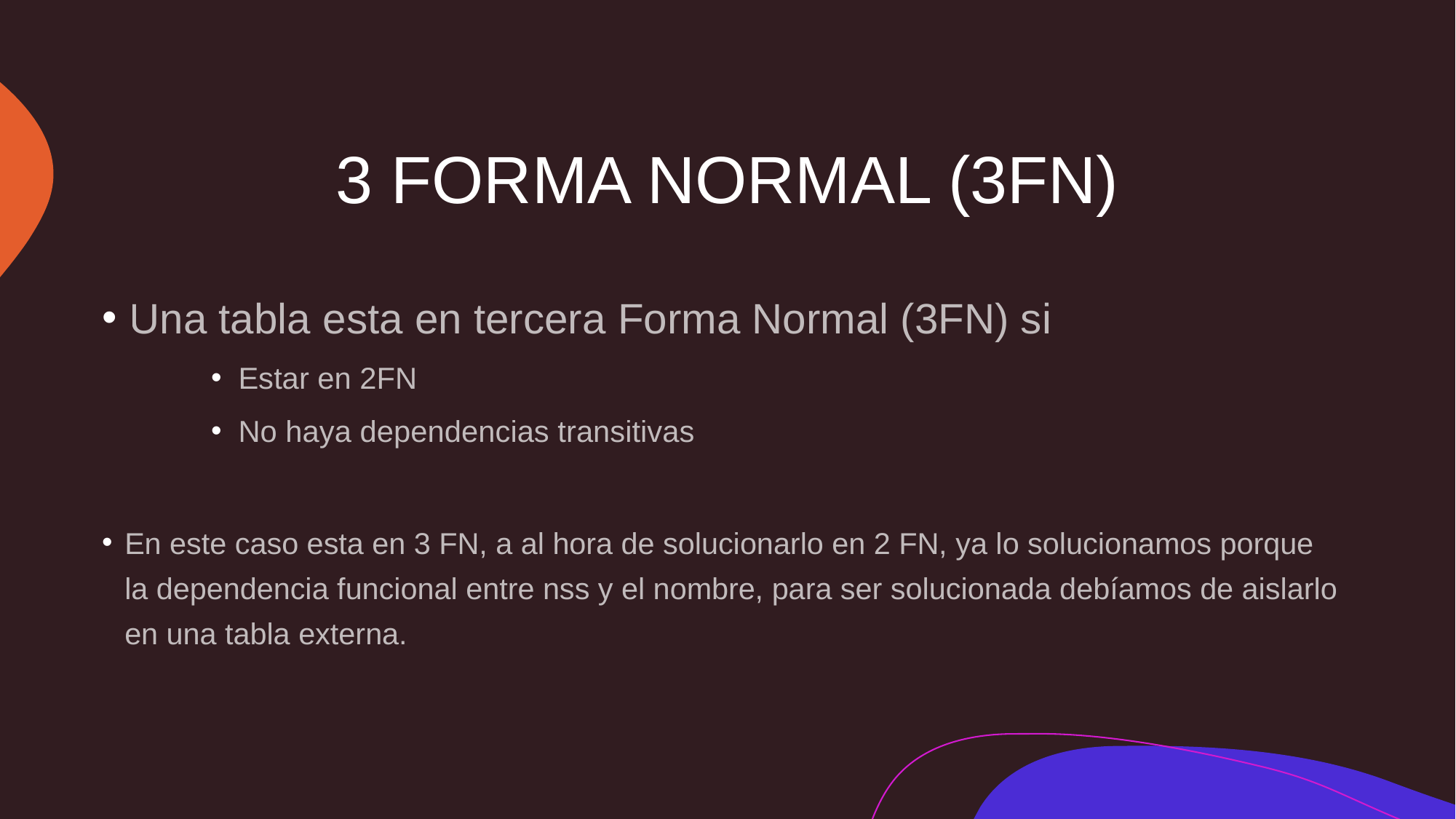

# 3 FORMA NORMAL (3FN)
Una tabla esta en tercera Forma Normal (3FN) si
Estar en 2FN
No haya dependencias transitivas
En este caso esta en 3 FN, a al hora de solucionarlo en 2 FN, ya lo solucionamos porque  la dependencia funcional entre nss y el nombre, para ser solucionada debíamos de aislarlo en una tabla externa.